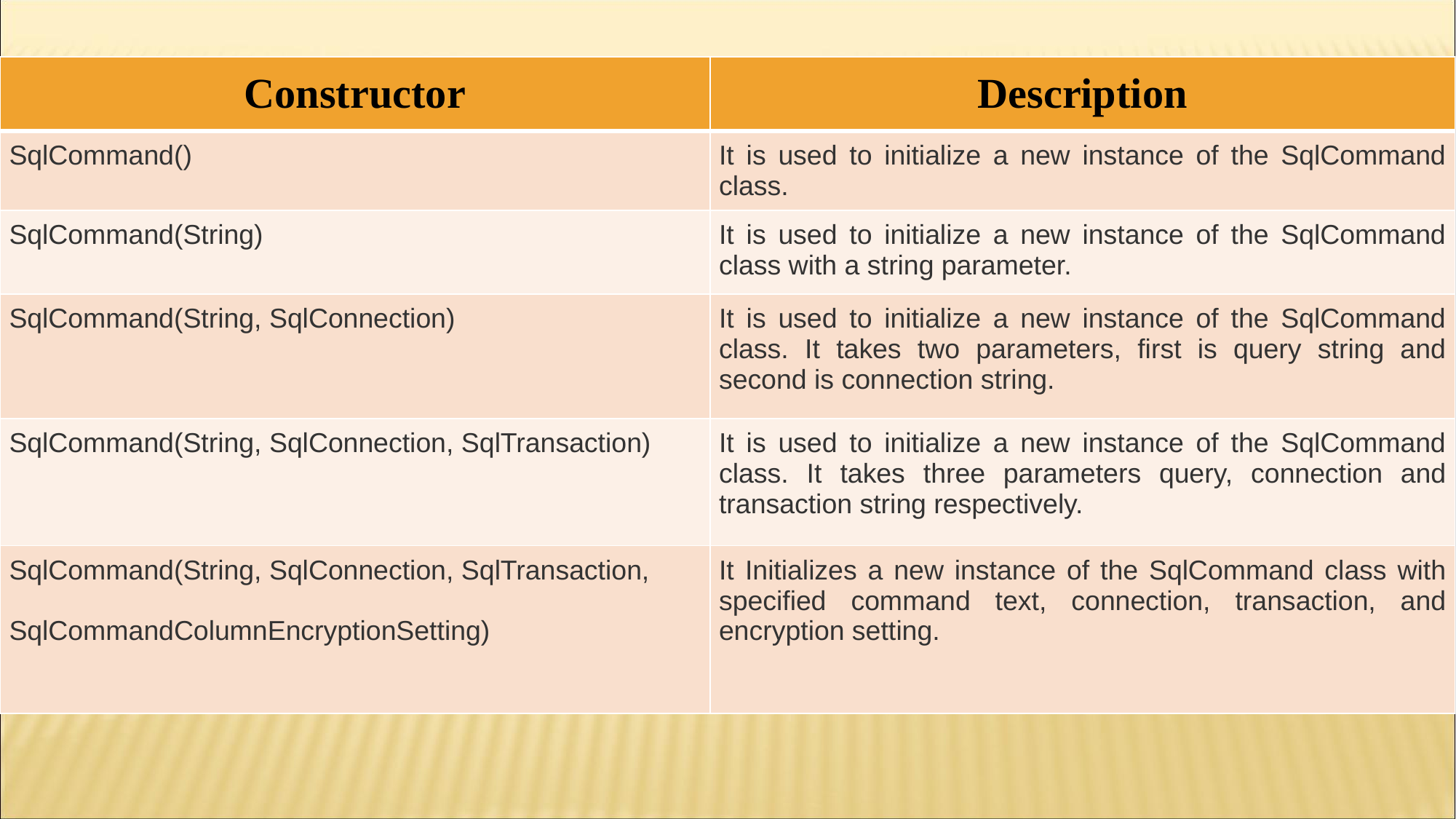

| Constructor | Description |
| --- | --- |
| SqlCommand() | It is used to initialize a new instance of the SqlCommand class. |
| SqlCommand(String) | It is used to initialize a new instance of the SqlCommand class with a string parameter. |
| SqlCommand(String, SqlConnection) | It is used to initialize a new instance of the SqlCommand class. It takes two parameters, first is query string and second is connection string. |
| SqlCommand(String, SqlConnection, SqlTransaction) | It is used to initialize a new instance of the SqlCommand class. It takes three parameters query, connection and transaction string respectively. |
| SqlCommand(String, SqlConnection, SqlTransaction, SqlCommandColumnEncryptionSetting) | It Initializes a new instance of the SqlCommand class with specified command text, connection, transaction, and encryption setting. |